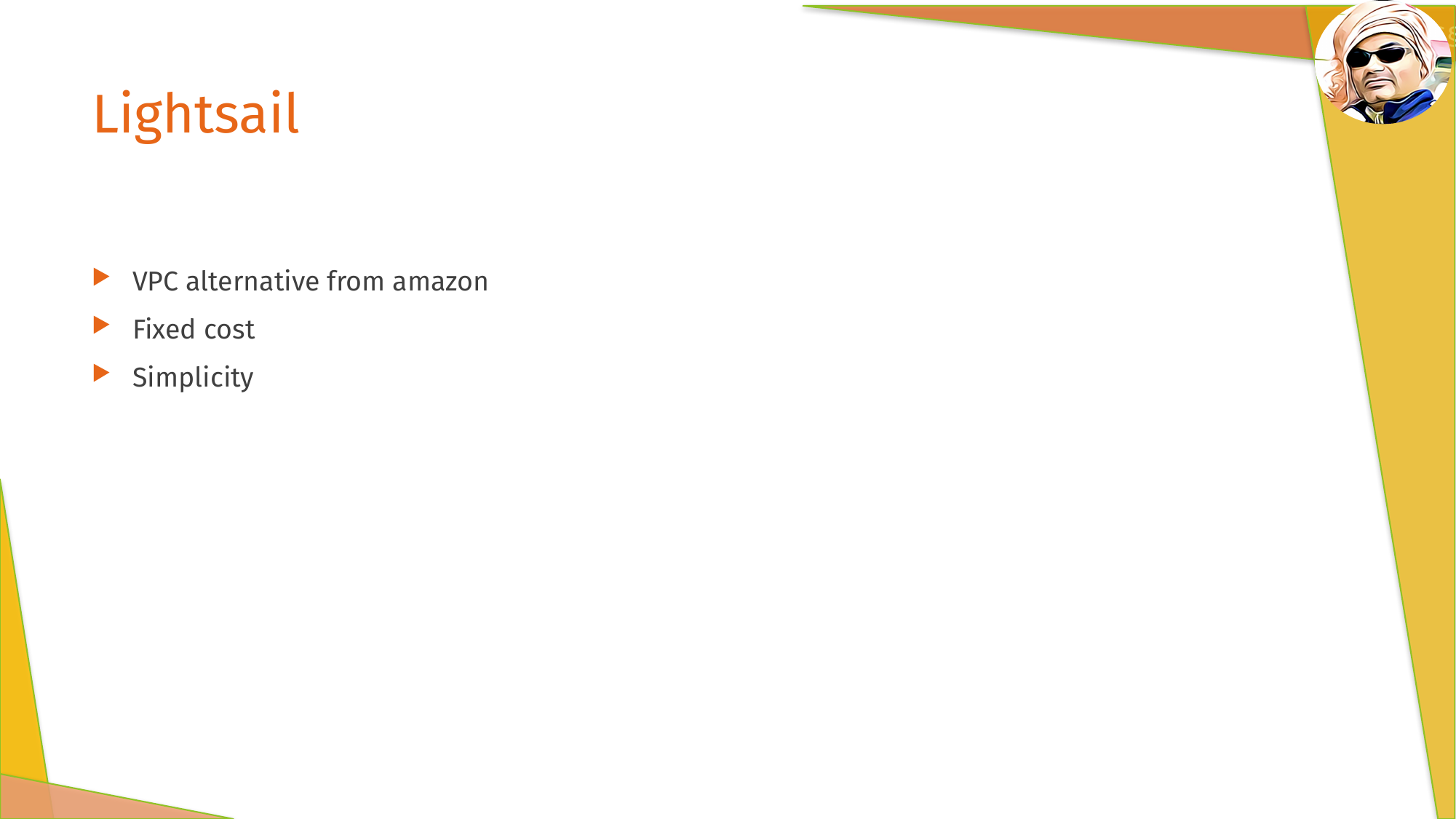

# Lightsail
VPC alternative from amazon
Fixed cost
Simplicity